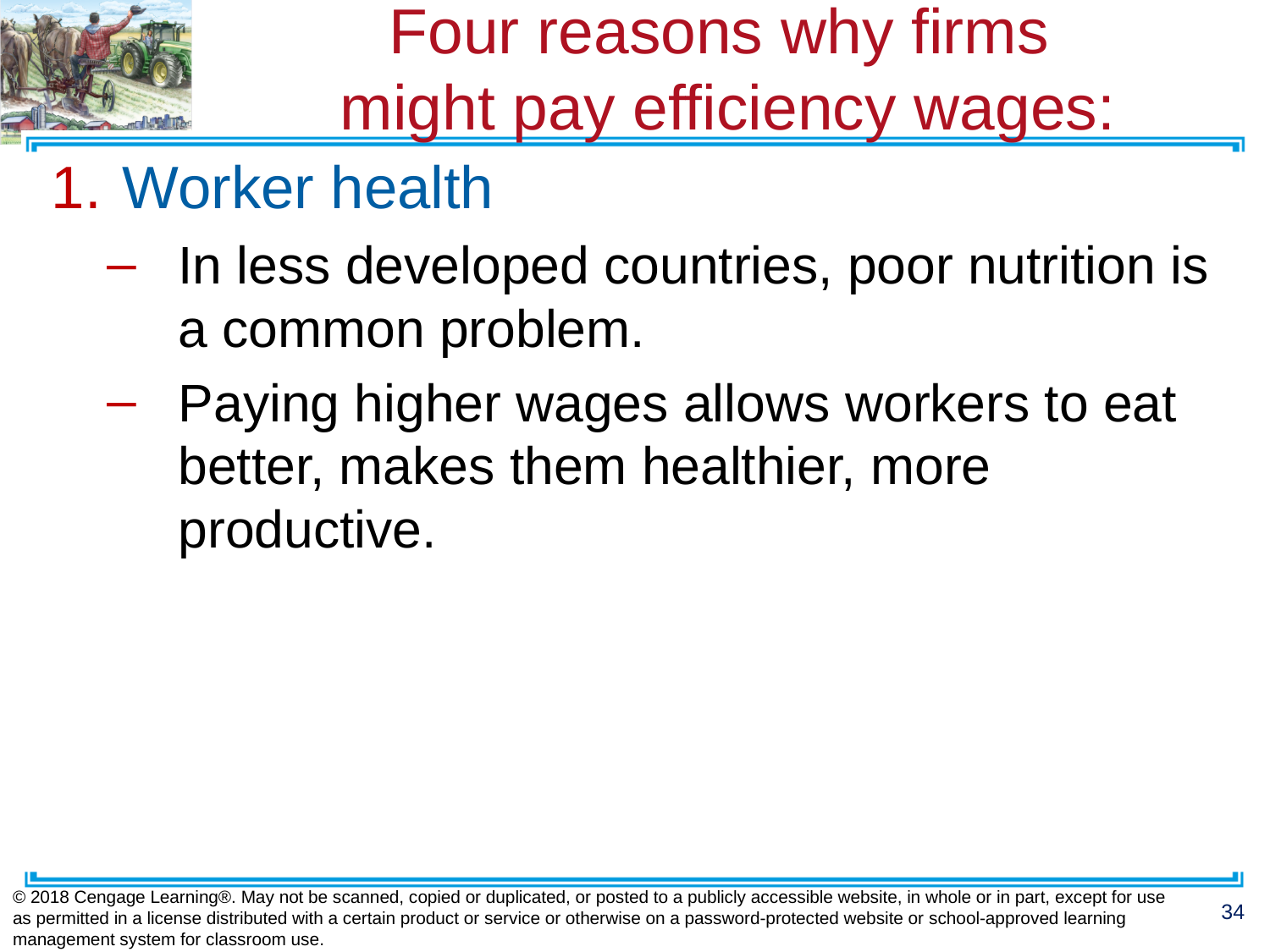

# Four reasons why firms might pay efficiency wages:
Worker health
In less developed countries, poor nutrition is a common problem.
Paying higher wages allows workers to eat better, makes them healthier, more productive.

© 2018 Cengage Learning®. May not be scanned, copied or duplicated, or posted to a publicly accessible website, in whole or in part, except for use as permitted in a license distributed with a certain product or service or otherwise on a password-protected website or school-approved learning management system for classroom use.
34